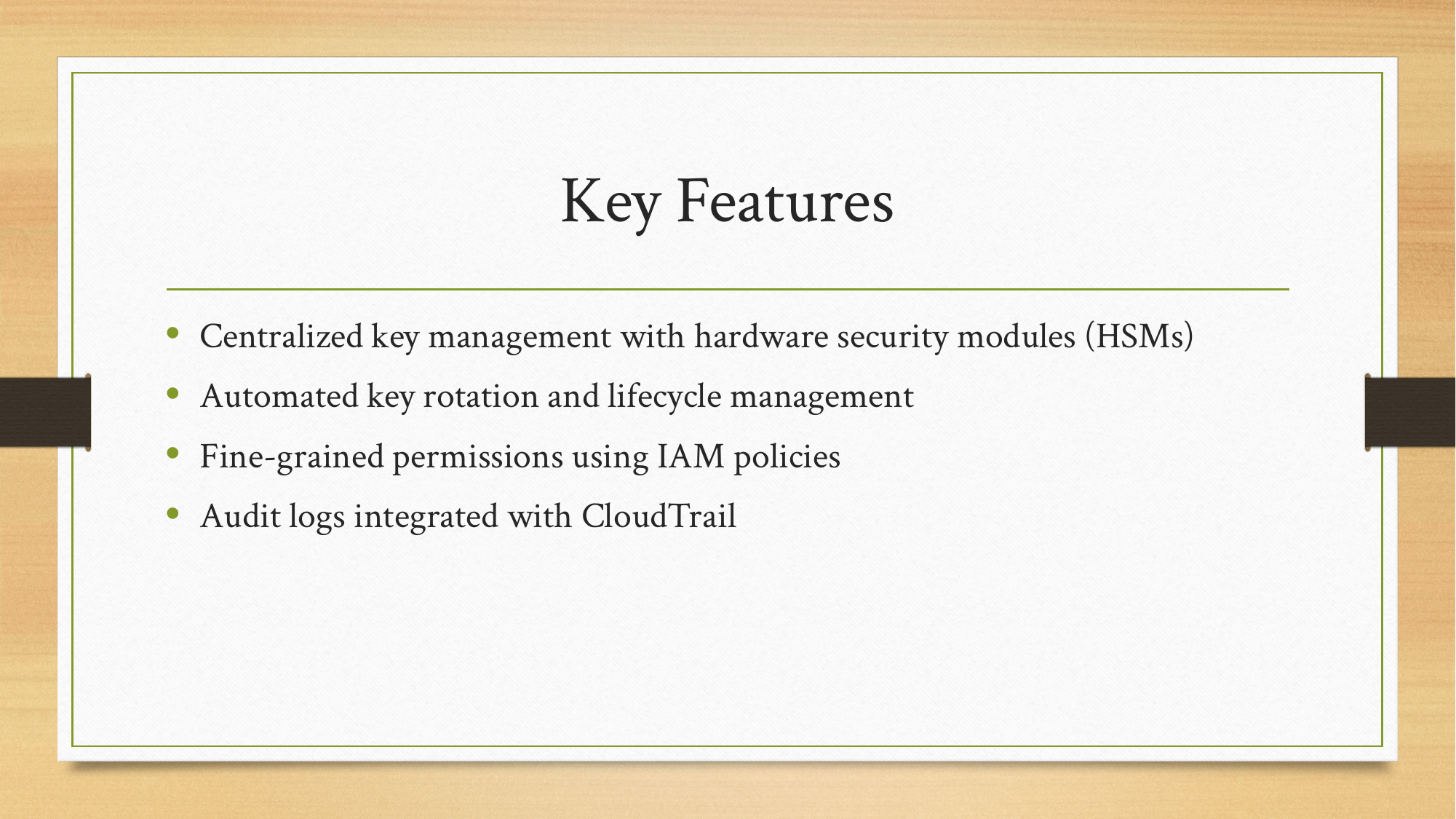

# Key Features
Centralized key management with hardware security modules (HSMs)
Automated key rotation and lifecycle management
Fine-grained permissions using IAM policies
Audit logs integrated with CloudTrail